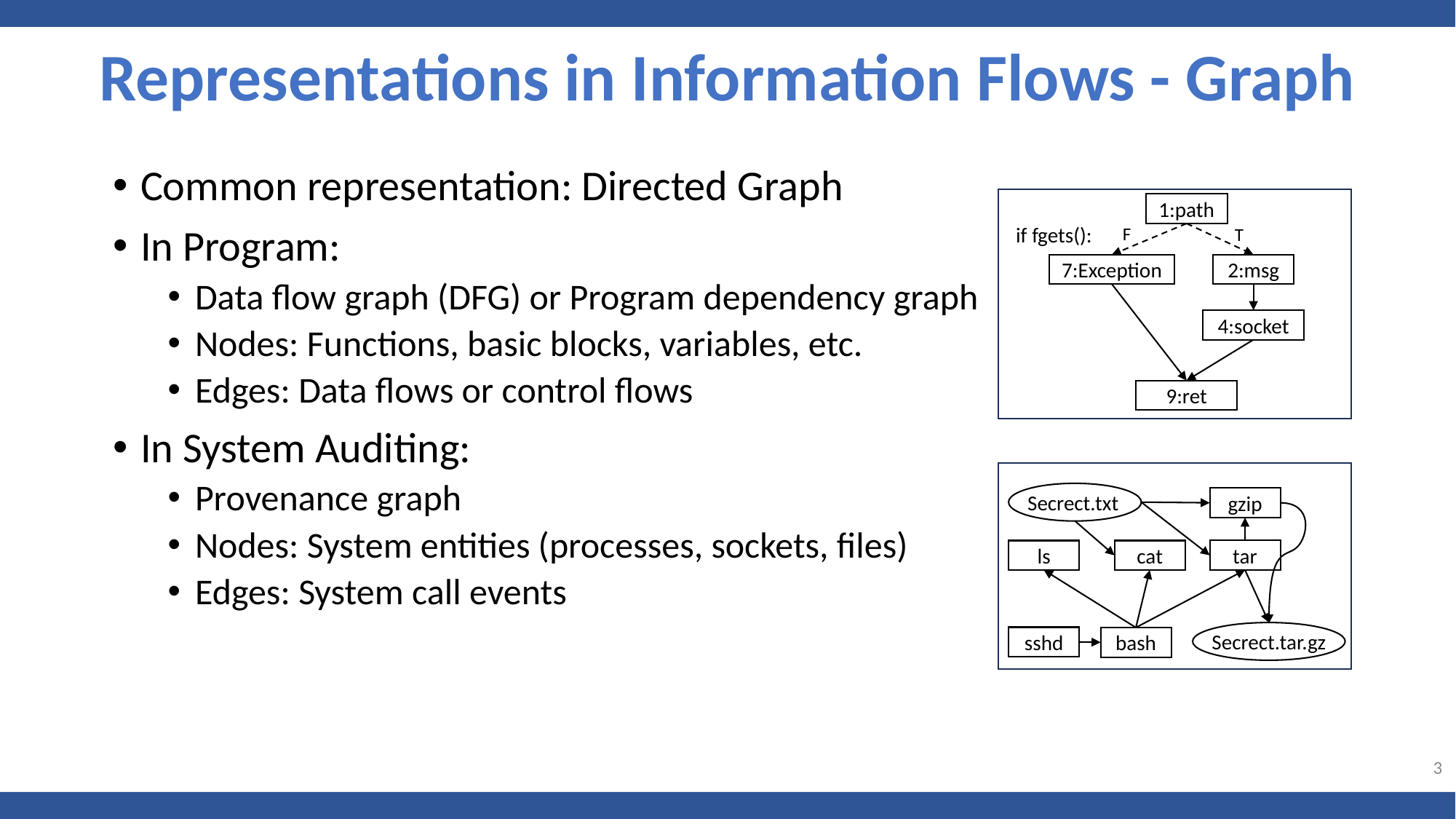

Representations in Information Flows - Graph
Common representation: Directed Graph
In Program:
Data flow graph (DFG) or Program dependency graph
Nodes: Functions, basic blocks, variables, etc.
Edges: Data flows or control flows
In System Auditing:
Provenance graph
Nodes: System entities (processes, sockets, files)
Edges: System call events

1:path
if fgets():
F
T
7:Exception
2:msg
4:socket
9:ret

Secrect.txt
gzip
tar
ls
cat

Secrect.tar.gz
sshd
bash
3